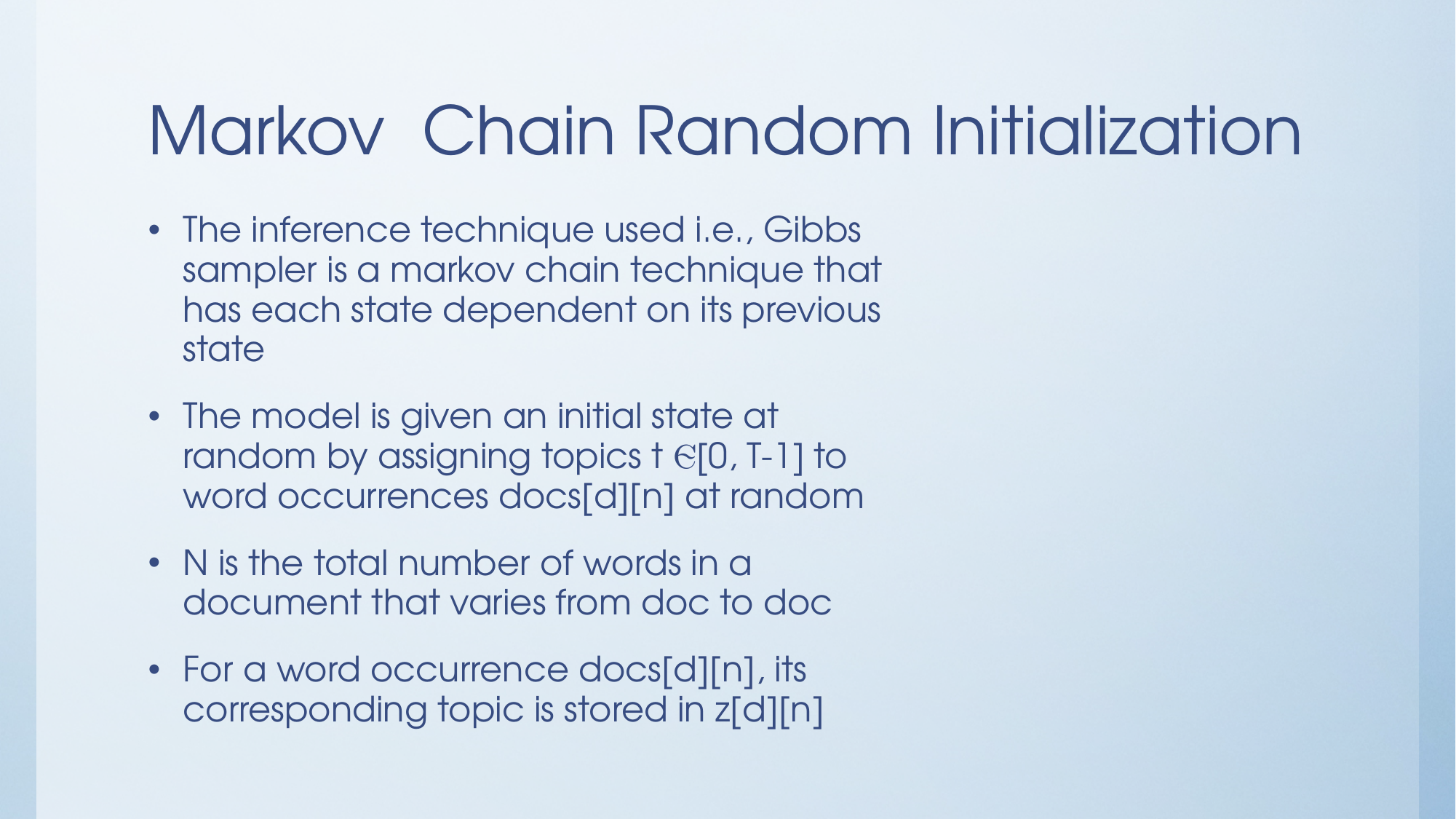

# Markov  Chain Random Initialization
The inference technique used i.e., Gibbs sampler is a markov chain technique that has each state dependent on its previous state
The model is given an initial state at random by assigning topics t Є[0, T-1] to word occurrences docs[d][n] at random
N is the total number of words in a document that varies from doc to doc
For a word occurrence docs[d][n], its corresponding topic is stored in z[d][n]